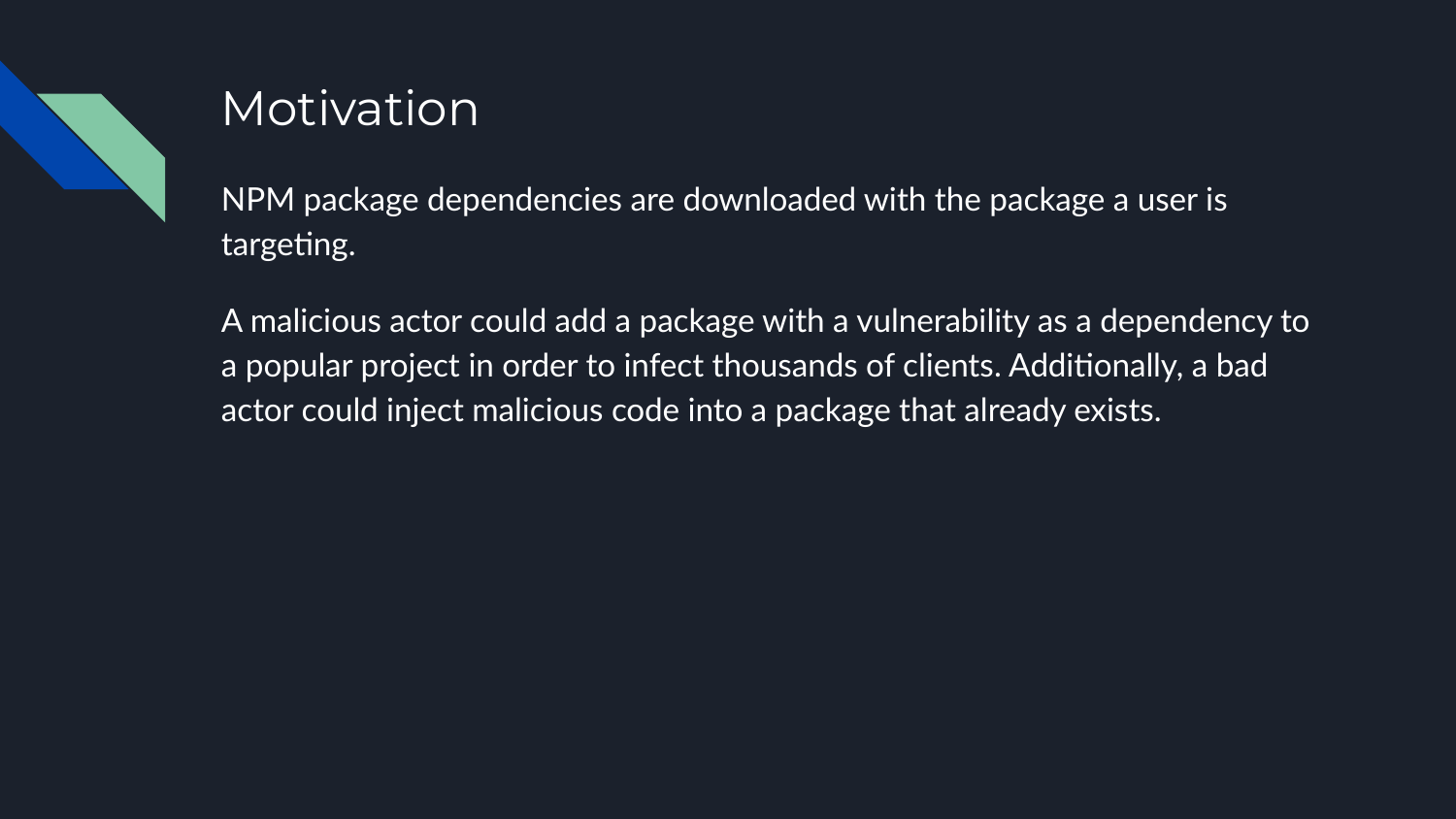

# Motivation
NPM package dependencies are downloaded with the package a user is targeting.
A malicious actor could add a package with a vulnerability as a dependency to a popular project in order to infect thousands of clients. Additionally, a bad actor could inject malicious code into a package that already exists.